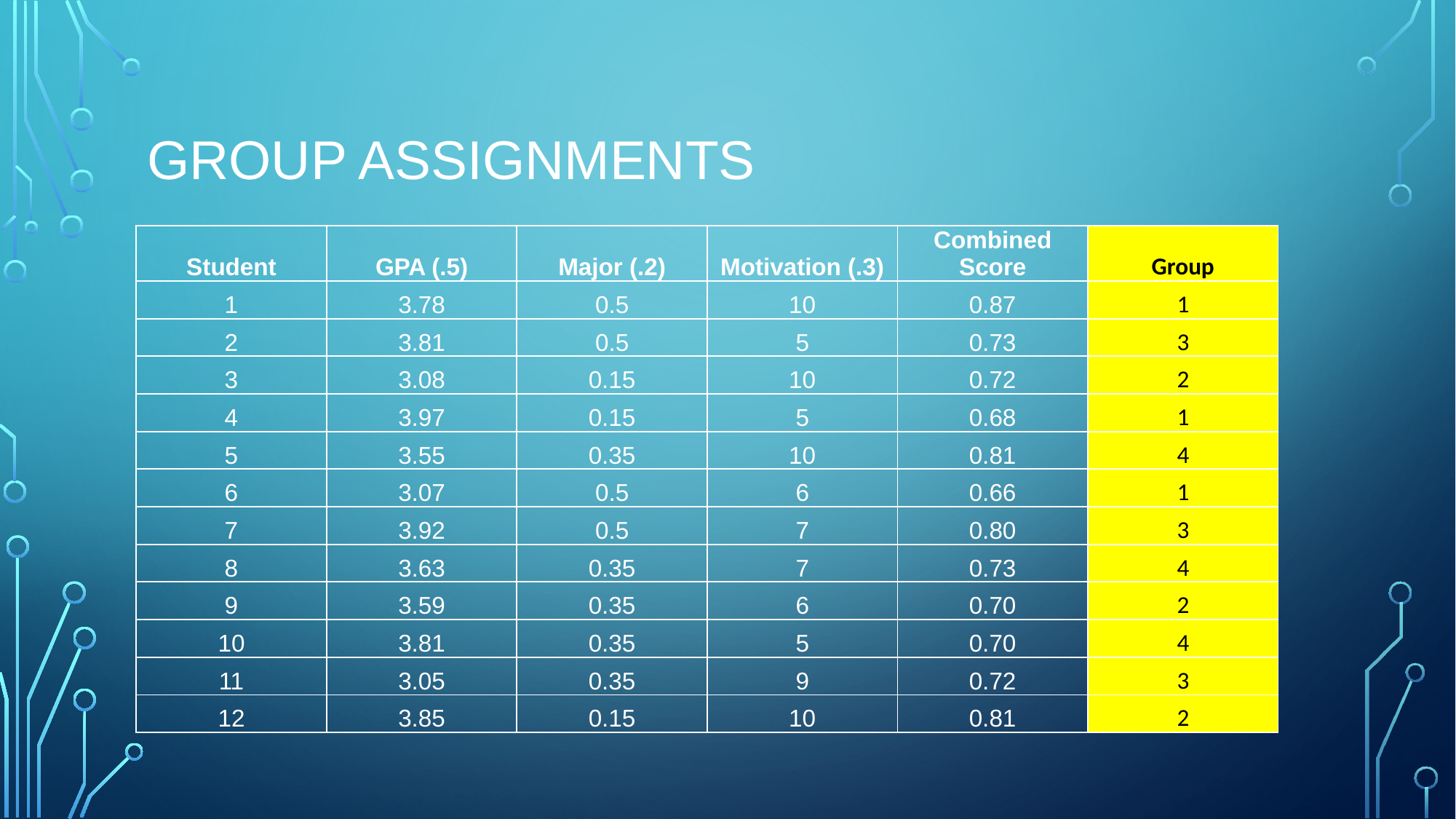

# Group Assignments
| Student | GPA (.5) | Major (.2) | Motivation (.3) | Combined Score | Group |
| --- | --- | --- | --- | --- | --- |
| 1 | 3.78 | 0.5 | 10 | 0.87 | 1 |
| 2 | 3.81 | 0.5 | 5 | 0.73 | 3 |
| 3 | 3.08 | 0.15 | 10 | 0.72 | 2 |
| 4 | 3.97 | 0.15 | 5 | 0.68 | 1 |
| 5 | 3.55 | 0.35 | 10 | 0.81 | 4 |
| 6 | 3.07 | 0.5 | 6 | 0.66 | 1 |
| 7 | 3.92 | 0.5 | 7 | 0.80 | 3 |
| 8 | 3.63 | 0.35 | 7 | 0.73 | 4 |
| 9 | 3.59 | 0.35 | 6 | 0.70 | 2 |
| 10 | 3.81 | 0.35 | 5 | 0.70 | 4 |
| 11 | 3.05 | 0.35 | 9 | 0.72 | 3 |
| 12 | 3.85 | 0.15 | 10 | 0.81 | 2 |